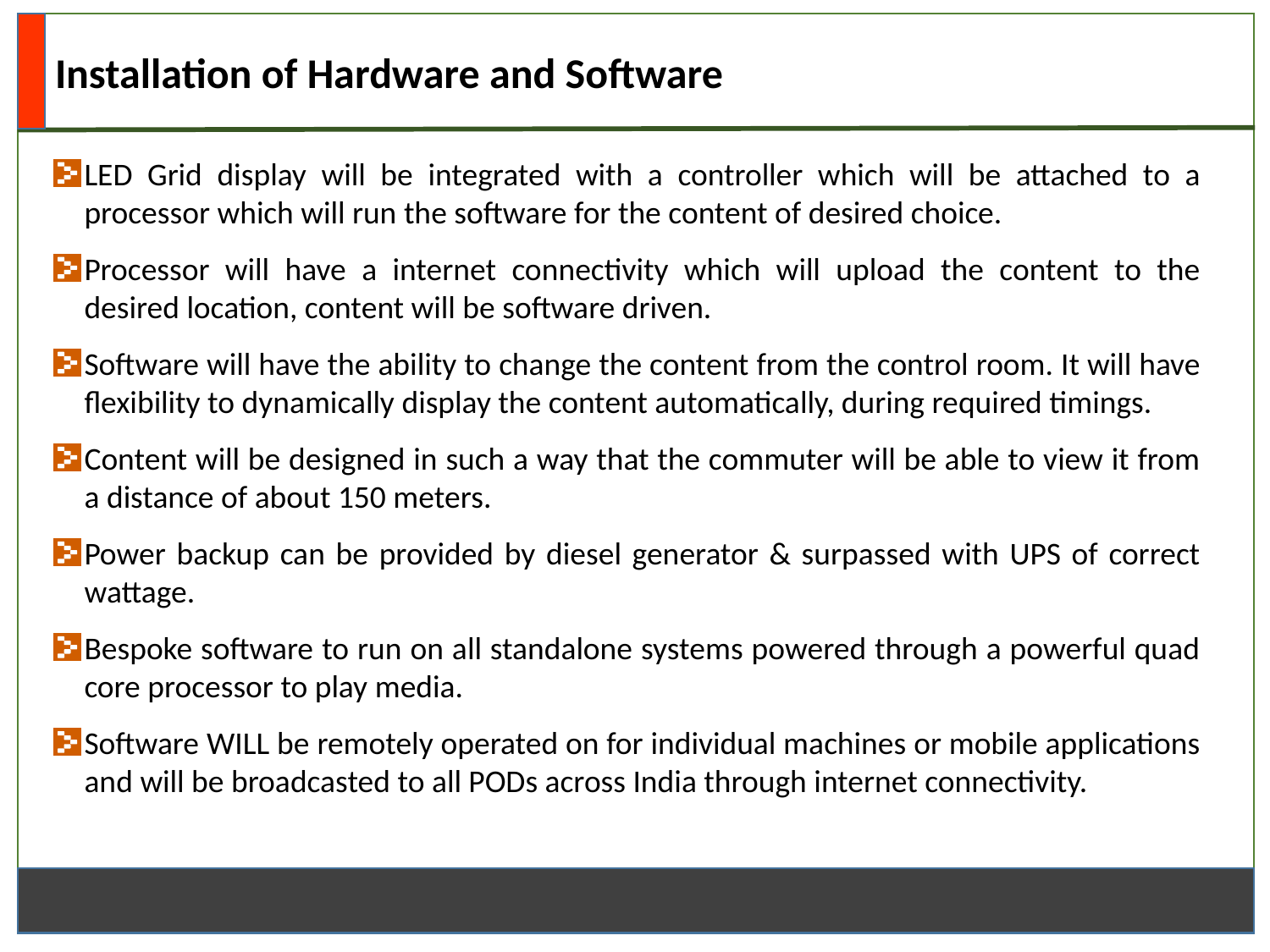

Installation of Hardware and Software
LED Grid display will be integrated with a controller which will be attached to a processor which will run the software for the content of desired choice.
Processor will have a internet connectivity which will upload the content to the desired location, content will be software driven.
Software will have the ability to change the content from the control room. It will have flexibility to dynamically display the content automatically, during required timings.
Content will be designed in such a way that the commuter will be able to view it from a distance of about 150 meters.
Power backup can be provided by diesel generator & surpassed with UPS of correct wattage.
Bespoke software to run on all standalone systems powered through a powerful quad core processor to play media.
Software WILL be remotely operated on for individual machines or mobile applications and will be broadcasted to all PODs across India through internet connectivity.